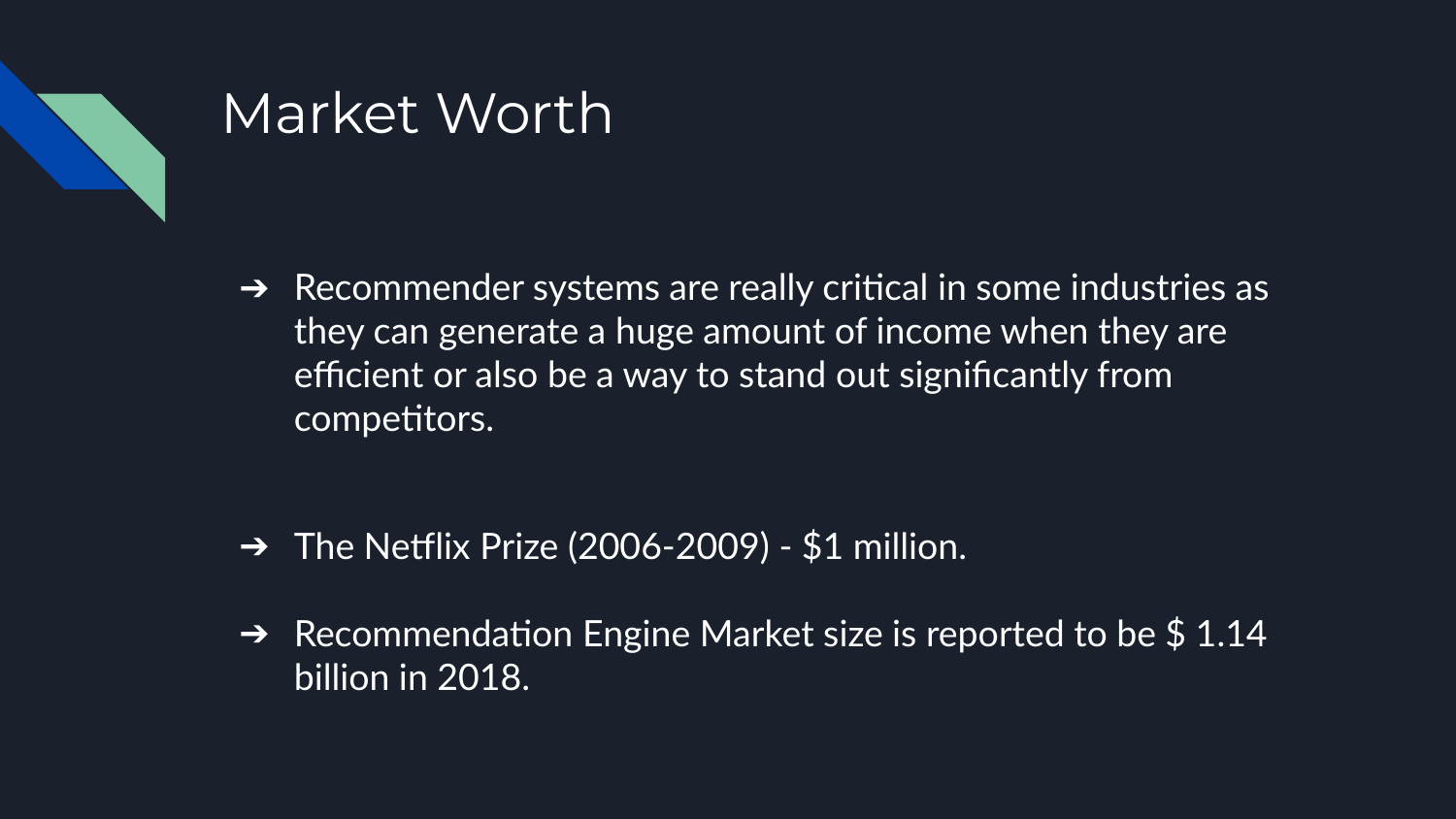

# Market Worth
Recommender systems are really critical in some industries as they can generate a huge amount of income when they are efficient or also be a way to stand out significantly from competitors.

The Netflix Prize (2006-2009) - $1 million.

Recommendation Engine Market size is reported to be $ 1.14 billion in 2018.